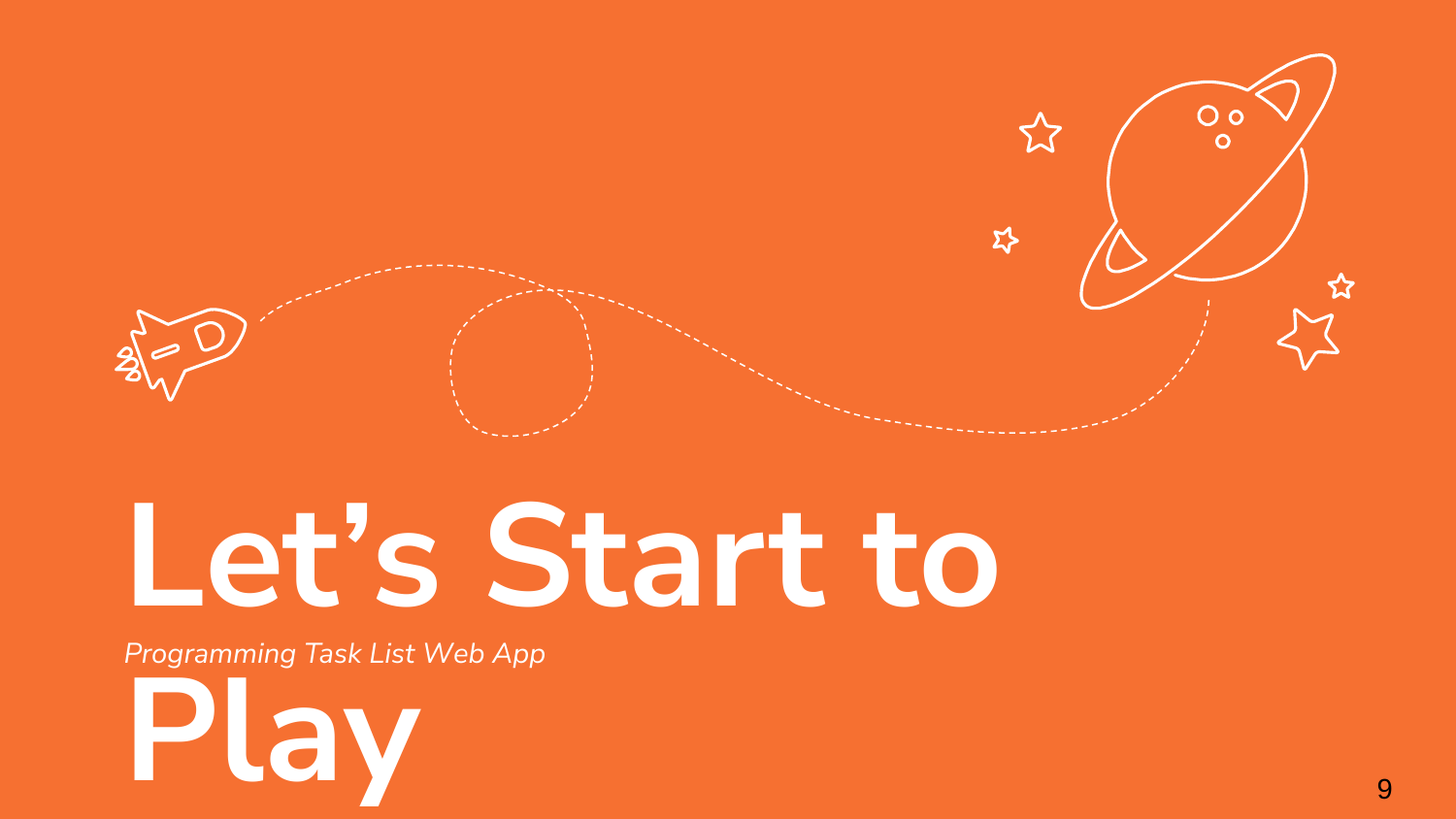

Let’s Start to Play
Programming Task List Web App
9